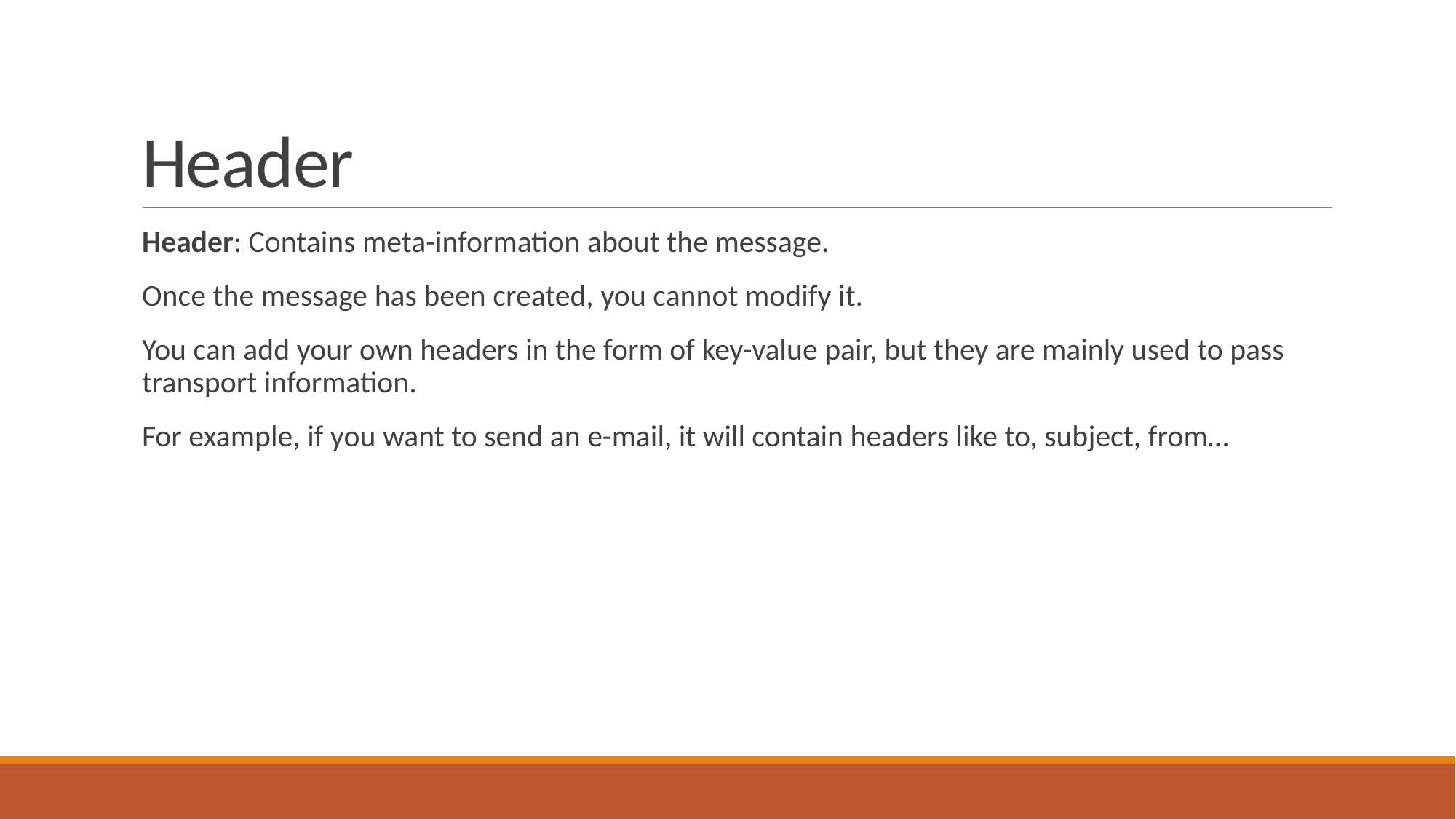

# Header
Header: Contains meta-information about the message.
Once the message has been created, you cannot modify it.
You can add your own headers in the form of key-value pair, but they are mainly used to pass transport information.
For example, if you want to send an e-mail, it will contain headers like to, subject, from…